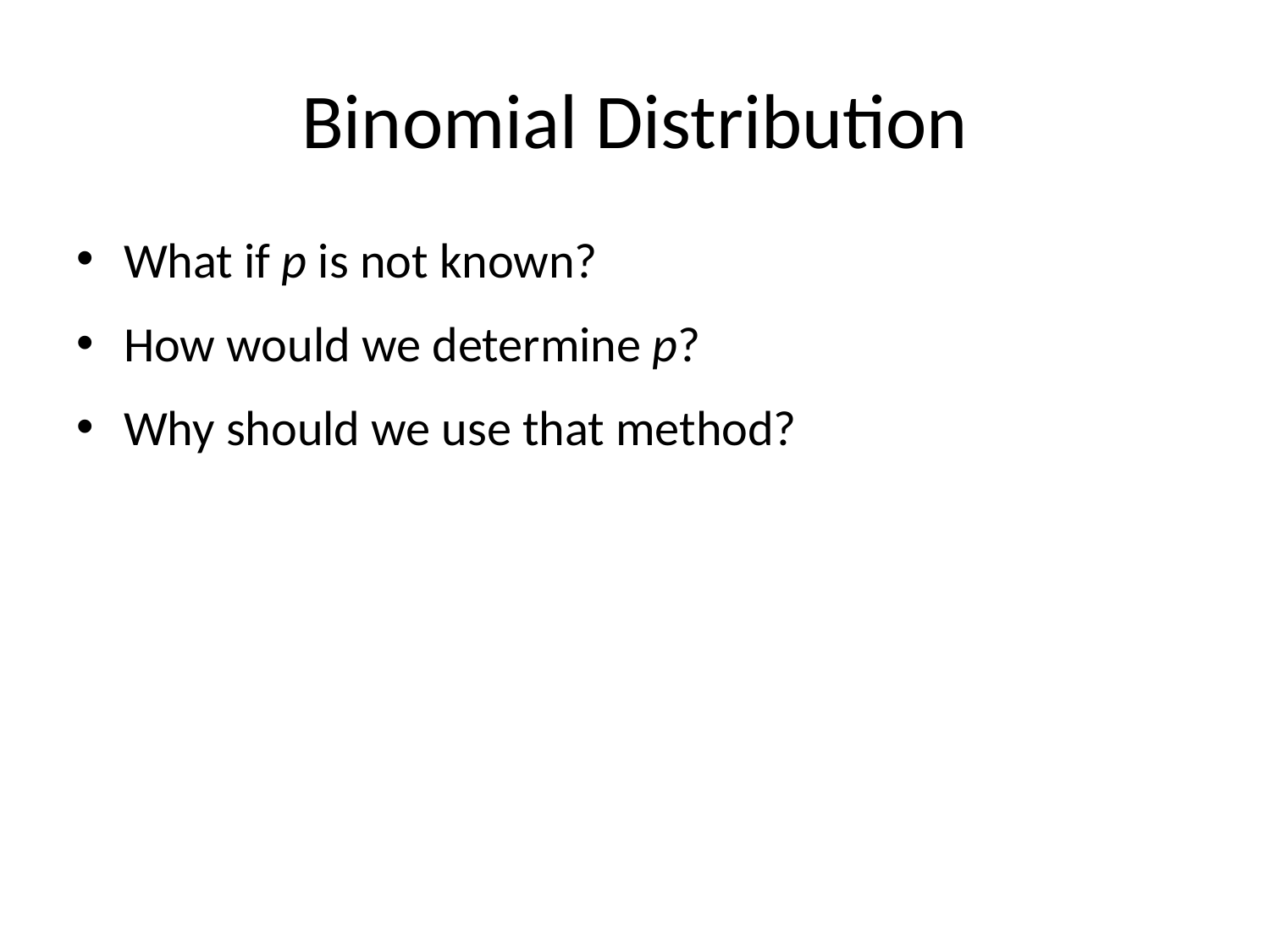

# Binomial Distribution
What if p is not known?
How would we determine p?
Why should we use that method?